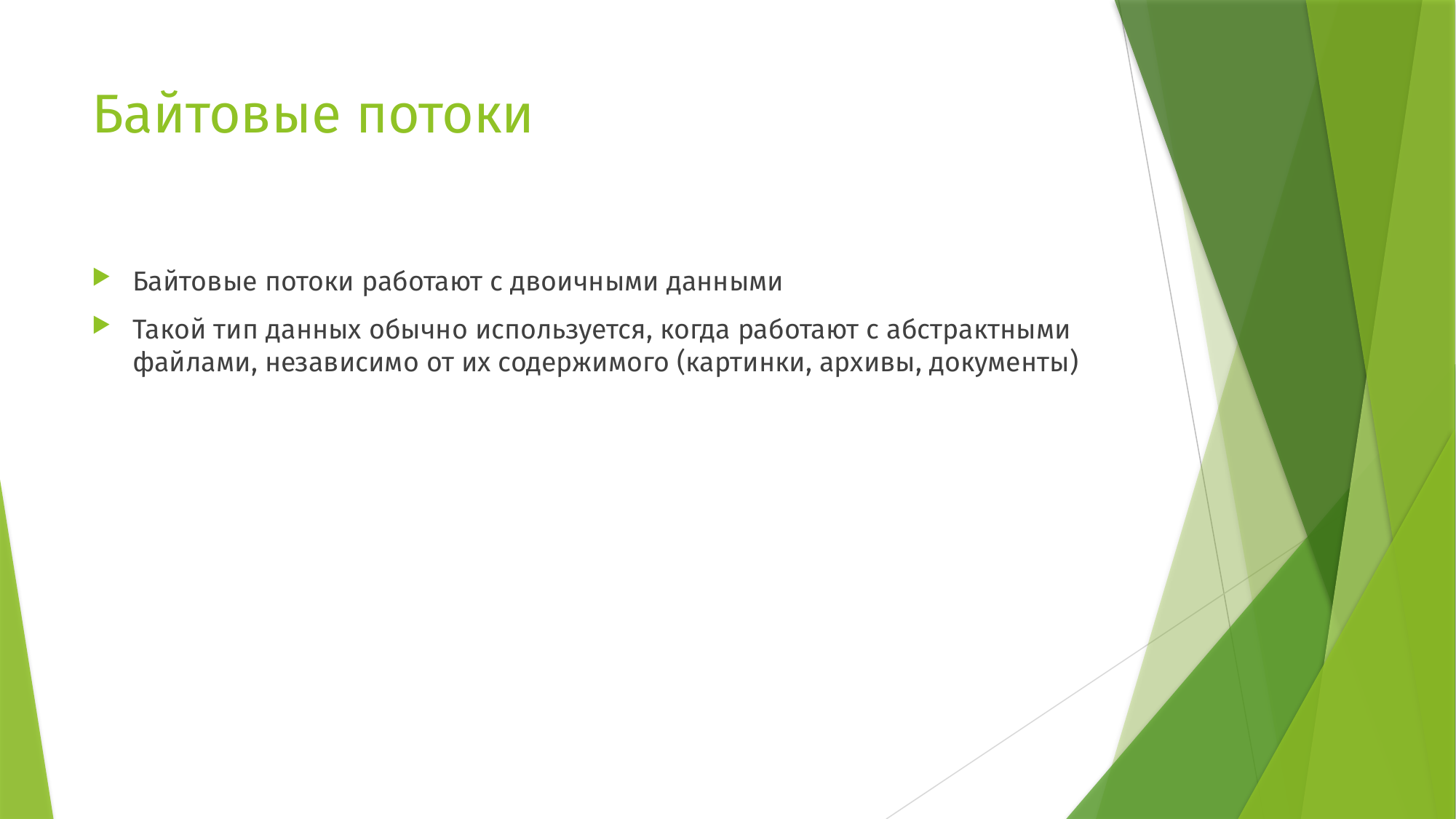

# Байтовые потоки
Байтовые потоки работают с двоичными данными
Такой тип данных обычно используется, когда работают с абстрактными файлами, независимо от их содержимого (картинки, архивы, документы)